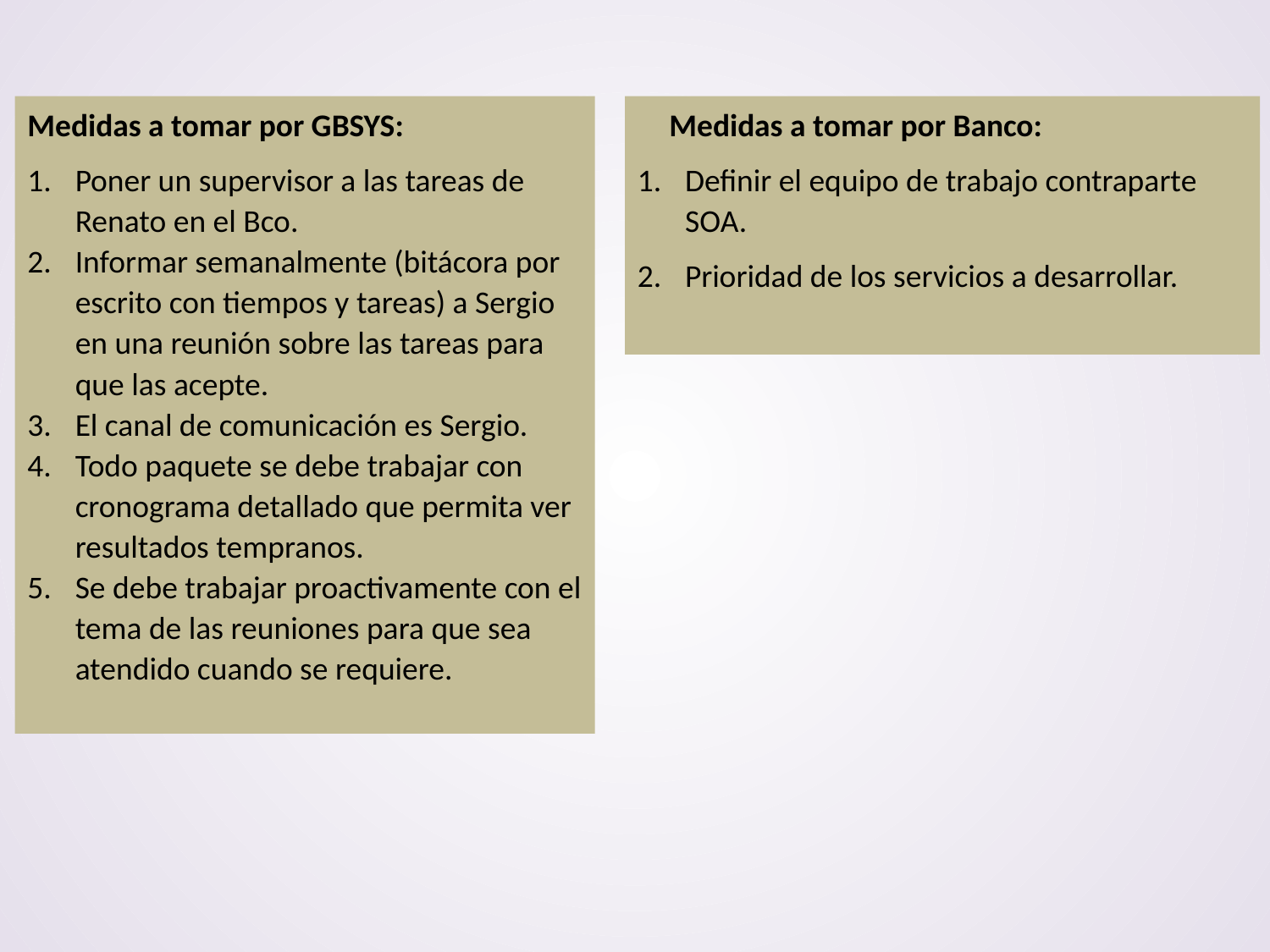

Medidas a tomar por GBSYS:
Poner un supervisor a las tareas de Renato en el Bco.
Informar semanalmente (bitácora por escrito con tiempos y tareas) a Sergio en una reunión sobre las tareas para que las acepte.
El canal de comunicación es Sergio.
Todo paquete se debe trabajar con cronograma detallado que permita ver resultados tempranos.
Se debe trabajar proactivamente con el tema de las reuniones para que sea atendido cuando se requiere.

Medidas a tomar por Banco:
Definir el equipo de trabajo contraparte SOA.
Prioridad de los servicios a desarrollar.